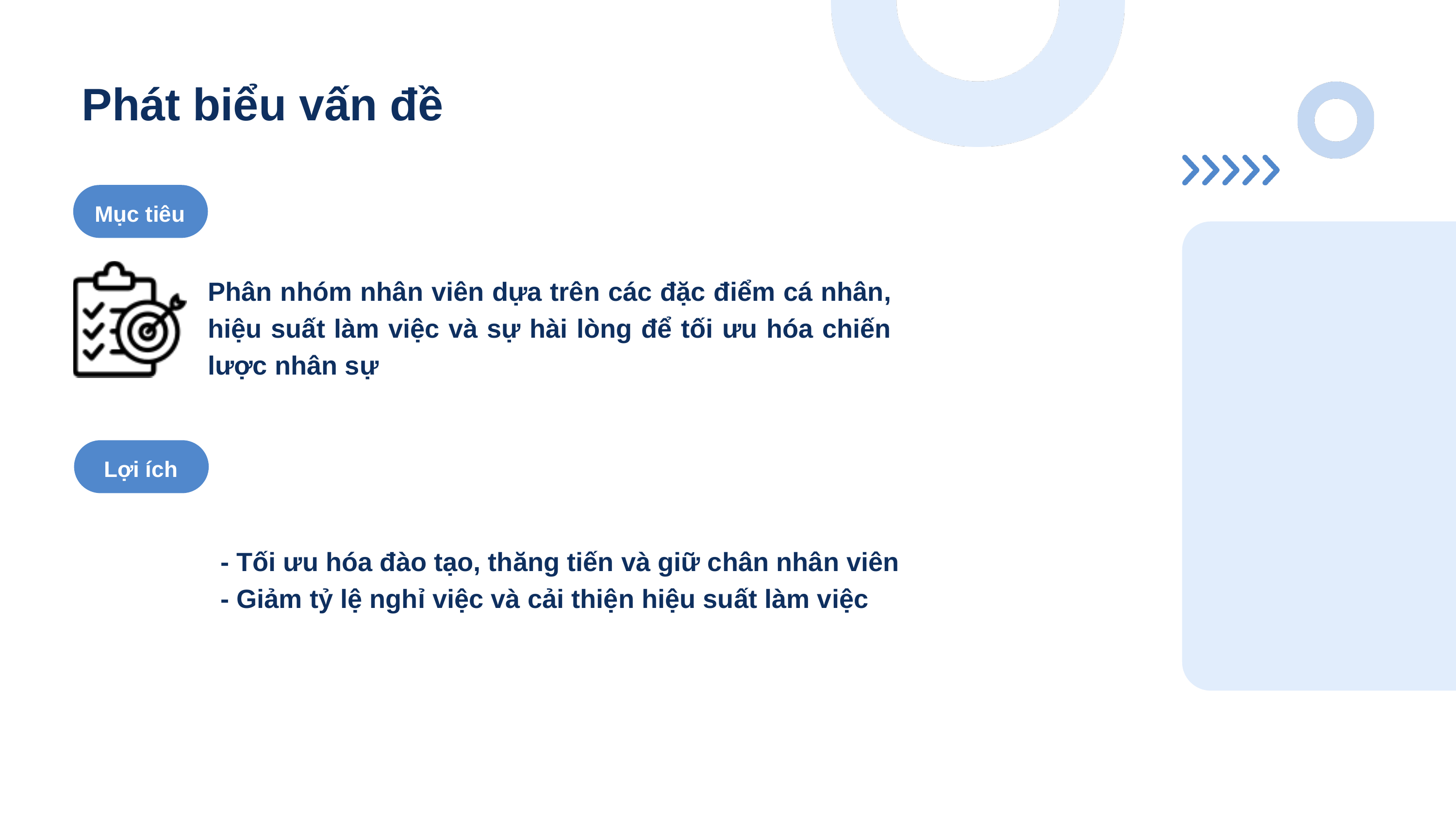

Phát biểu vấn đề

Mục tiêu

Phân nhóm nhân viên dựa trên các đặc điểm cá nhân, hiệu suất làm việc và sự hài lòng để tối ưu hóa chiến lược nhân sự

Lợi ích
- Tối ưu hóa đào tạo, thăng tiến và giữ chân nhân viên
- Giảm tỷ lệ nghỉ việc và cải thiện hiệu suất làm việc